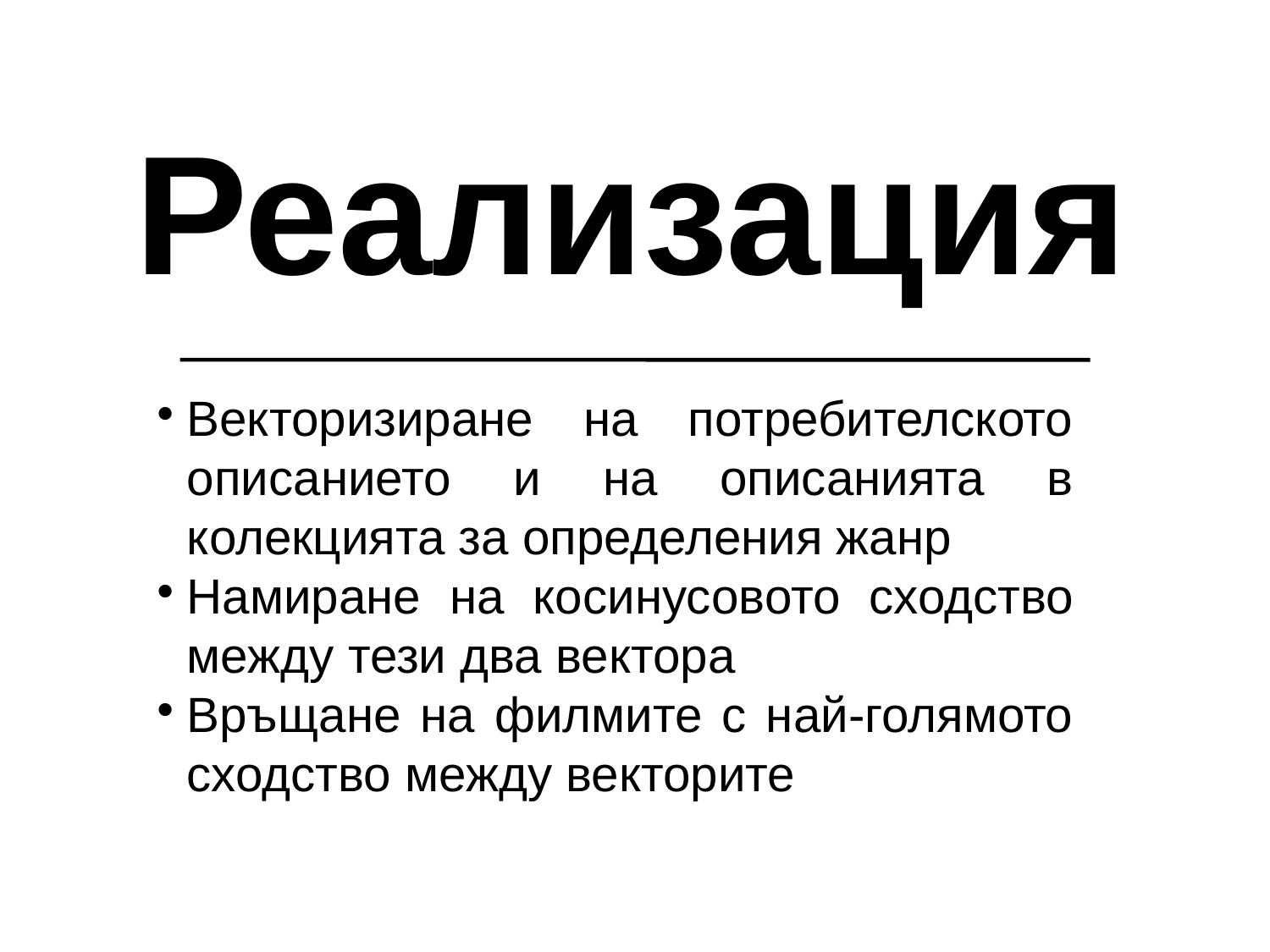

Реализация

Векторизиране на потребителското описанието и на описанията в колекцията за определения жанр
Намиране на косинусовото сходство между тези два вектора
Връщане на филмите с най-голямото сходство между векторите